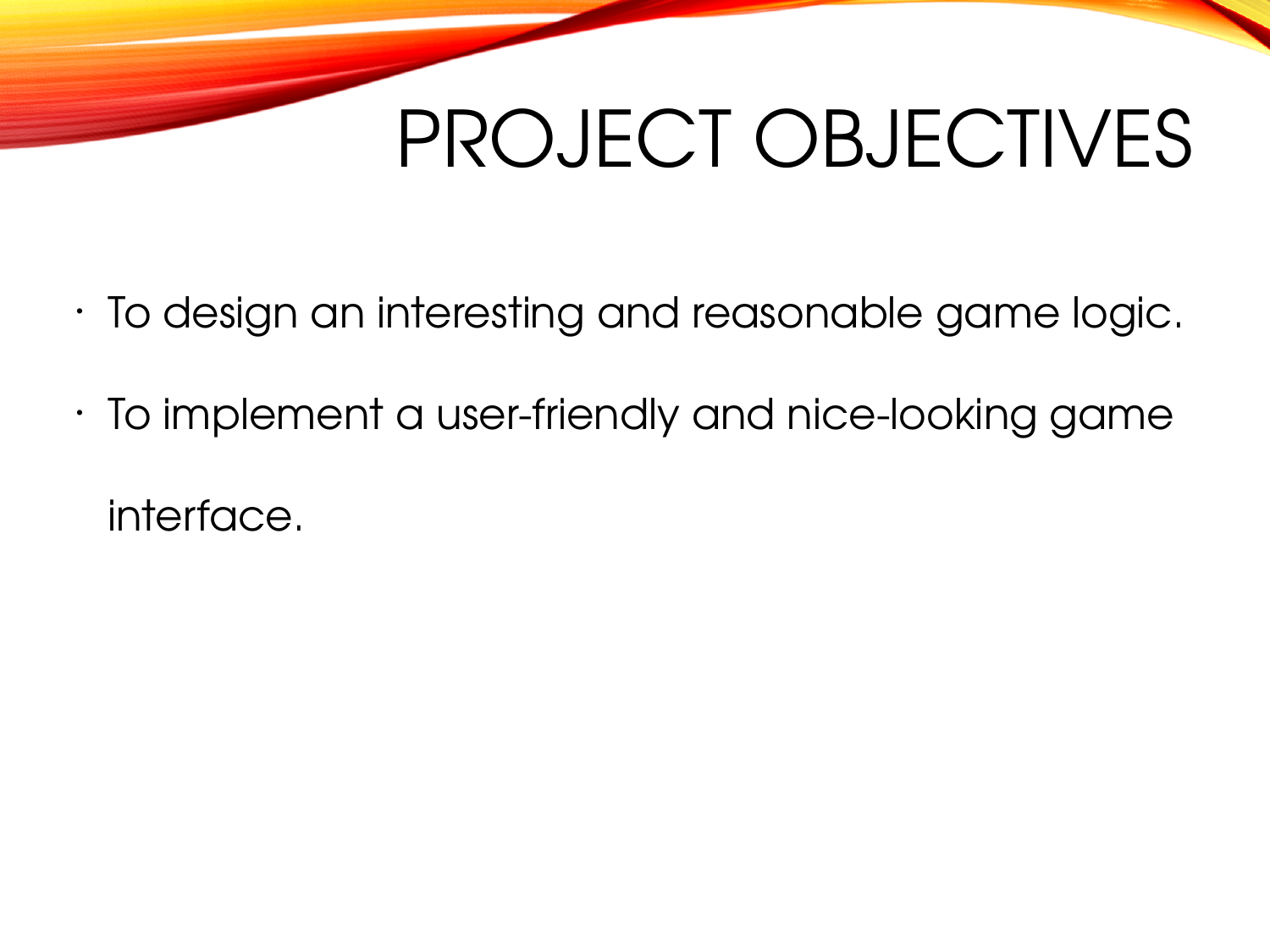

# Project objectives
To design an interesting and reasonable game logic.
To implement a user-friendly and nice-looking game interface.